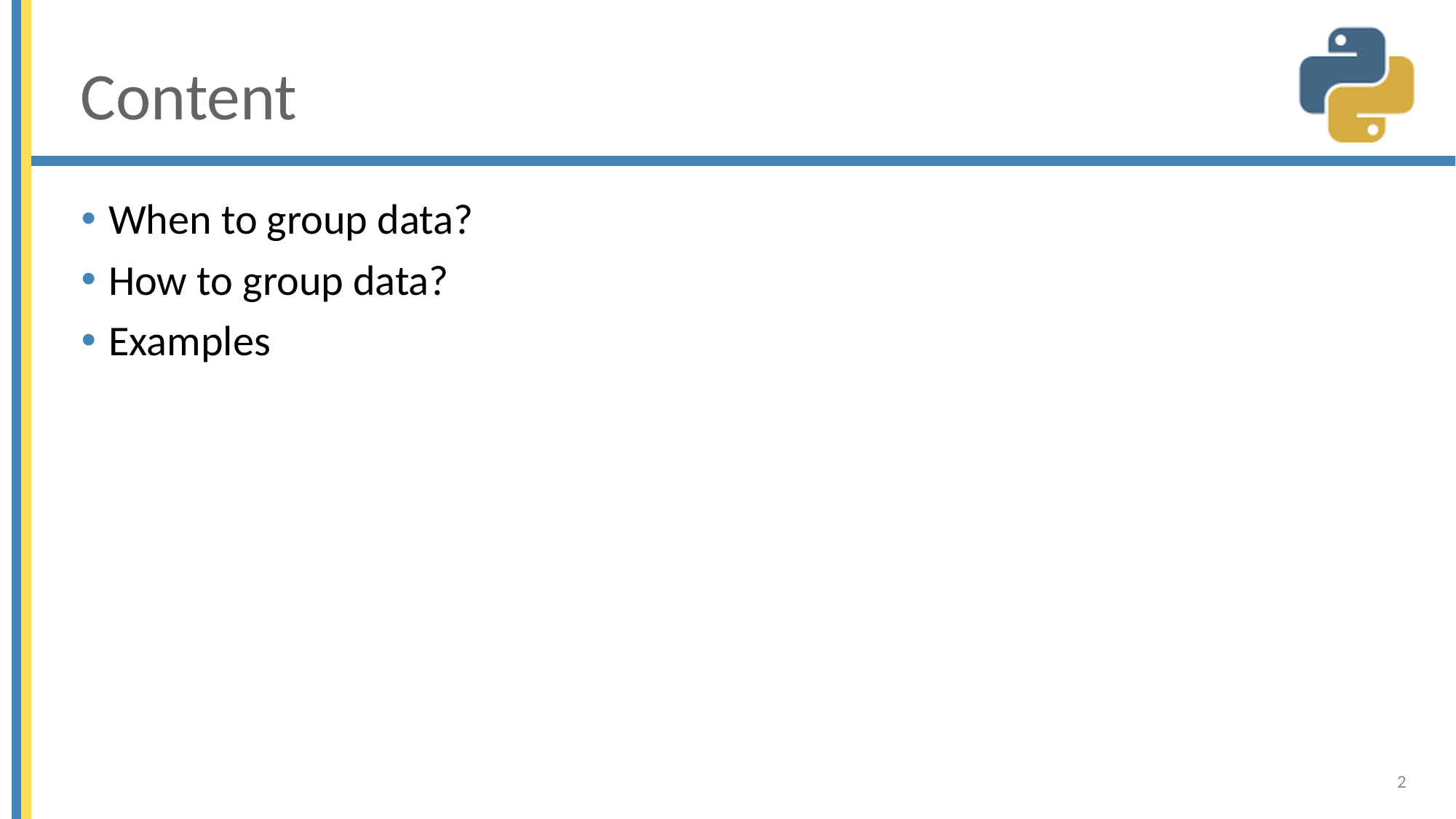

# Content
When to group data?
How to group data?
Examples
2